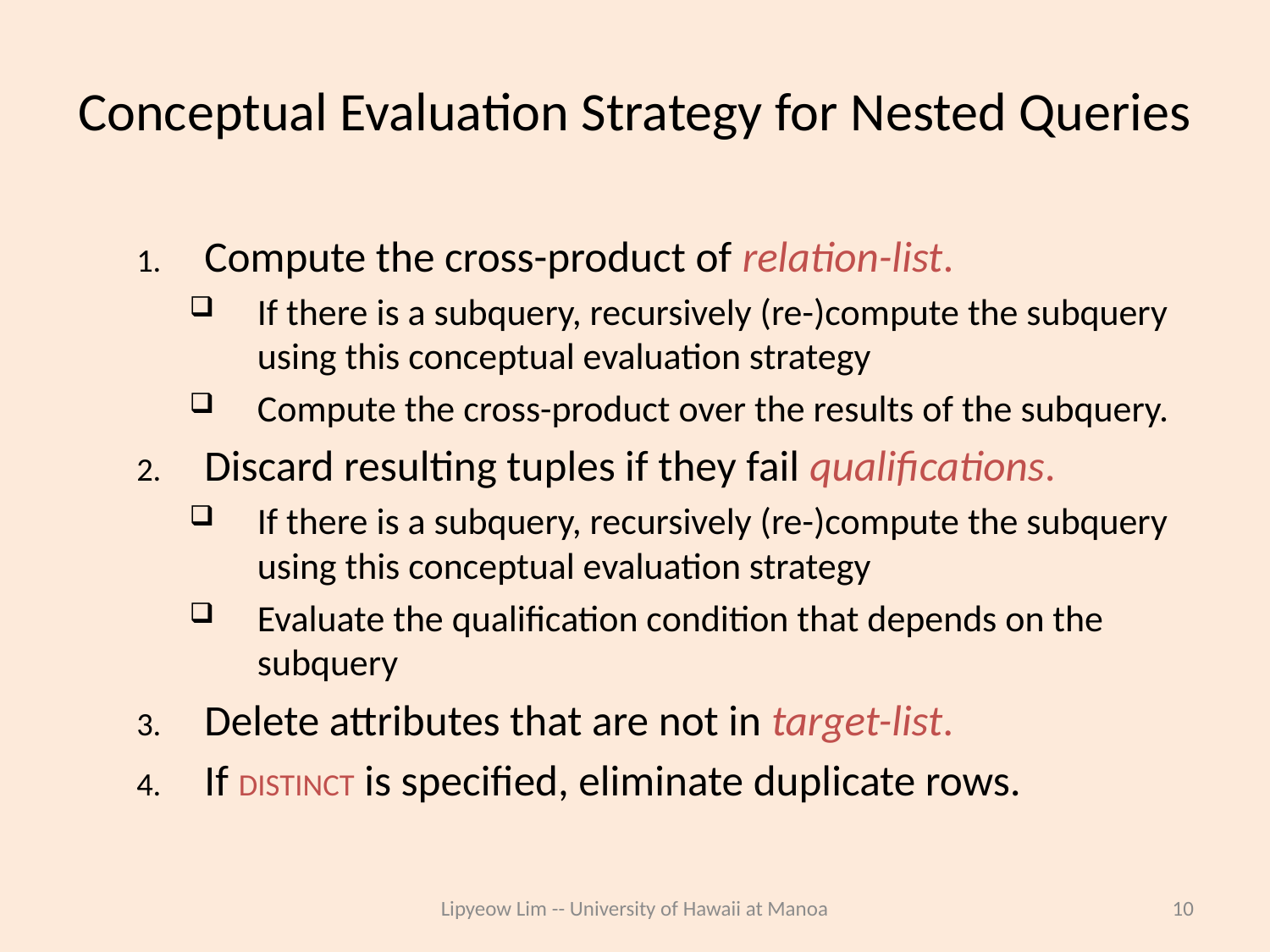

# Conceptual Evaluation Strategy for Nested Queries
Compute the cross-product of relation-list.
If there is a subquery, recursively (re-)compute the subquery using this conceptual evaluation strategy
Compute the cross-product over the results of the subquery.
Discard resulting tuples if they fail qualifications.
If there is a subquery, recursively (re-)compute the subquery using this conceptual evaluation strategy
Evaluate the qualification condition that depends on the subquery
Delete attributes that are not in target-list.
If DISTINCT is specified, eliminate duplicate rows.

Lipyeow Lim -- University of Hawaii at Manoa
10